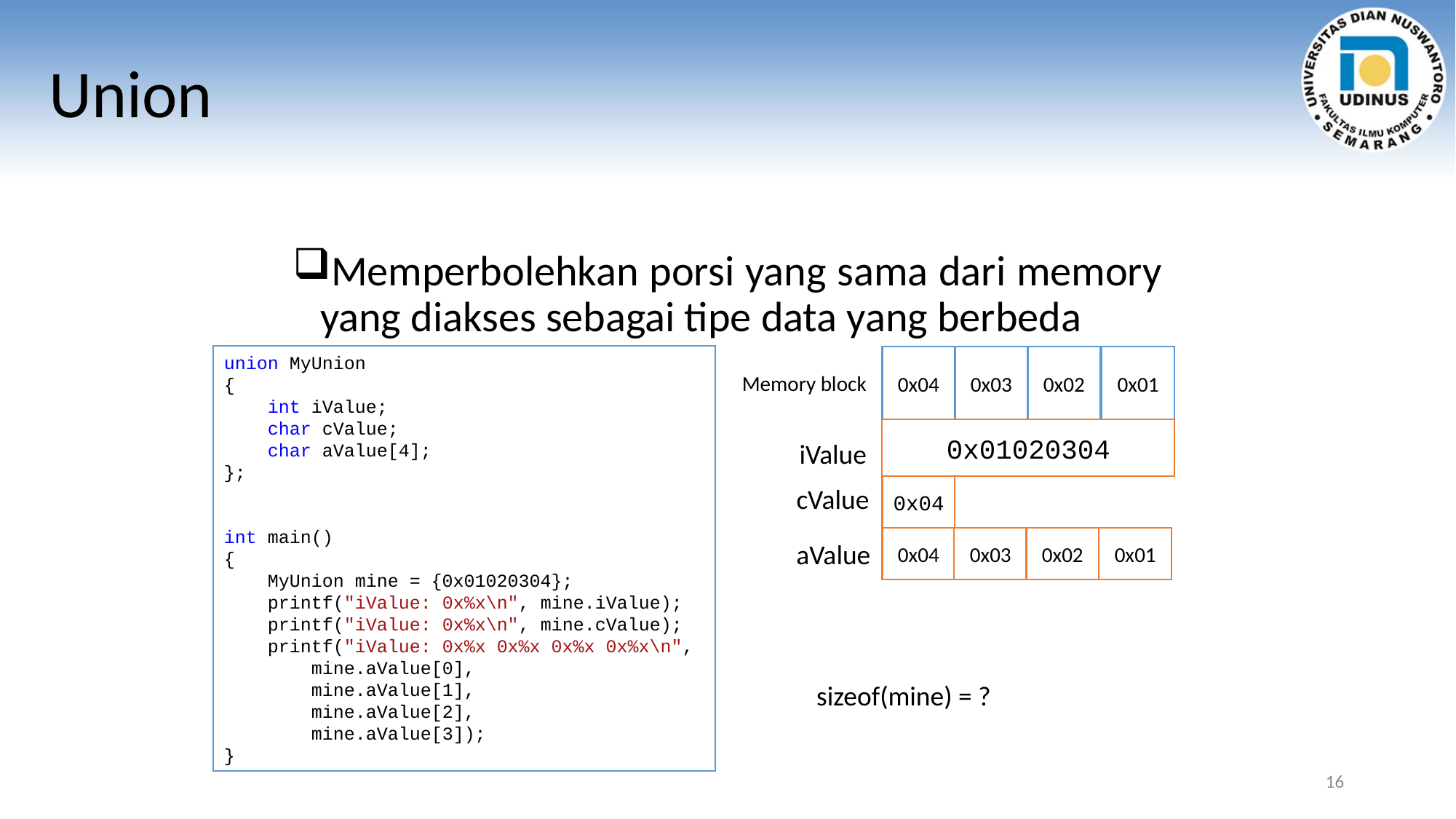

# Union
Memperbolehkan porsi yang sama dari memory yang diakses sebagai tipe data yang berbeda
union MyUnion
{
    int iValue;
    char cValue;
    char aValue[4];
};

int main()
{
    MyUnion mine = {0x01020304};
    printf("iValue: 0x%x\n", mine.iValue);
    printf("iValue: 0x%x\n", mine.cValue);
    printf("iValue: 0x%x 0x%x 0x%x 0x%x\n",
        mine.aValue[0],
        mine.aValue[1],
        mine.aValue[2],
        mine.aValue[3]);
}
0x04
0x03
0x02
0x01
Memory block
0x01020304
iValue
0x04
cValue
0x01
0x04
0x03
0x02
aValue
sizeof(mine) = ?
16